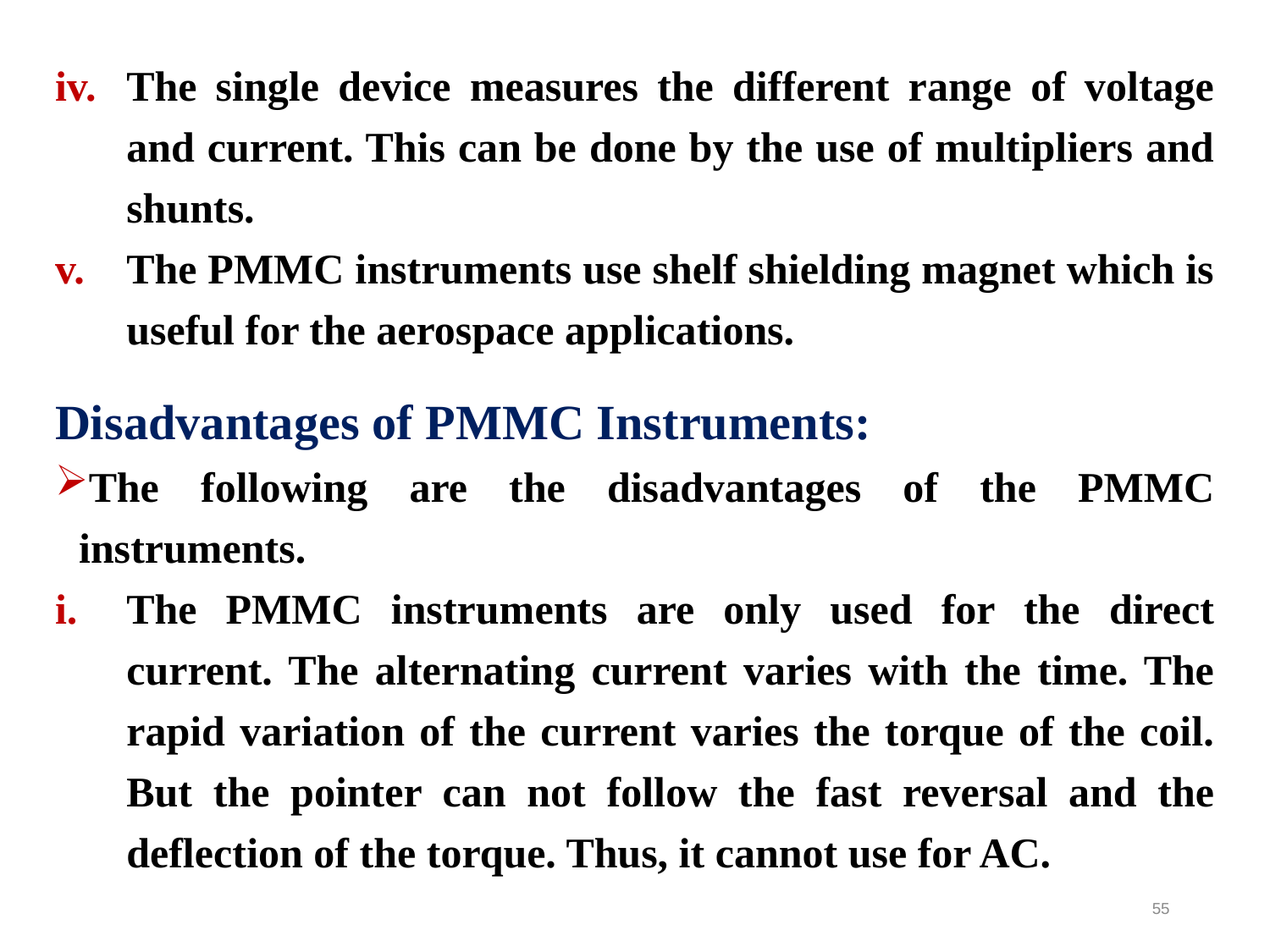

The single device measures the different range of voltage and current. This can be done by the use of multipliers and shunts.
The PMMC instruments use shelf shielding magnet which is useful for the aerospace applications.

Disadvantages of PMMC Instruments:
The following are the disadvantages of the PMMC instruments.
The PMMC instruments are only used for the direct current. The alternating current varies with the time. The rapid variation of the current varies the torque of the coil. But the pointer can not follow the fast reversal and the deflection of the torque. Thus, it cannot use for AC.
55